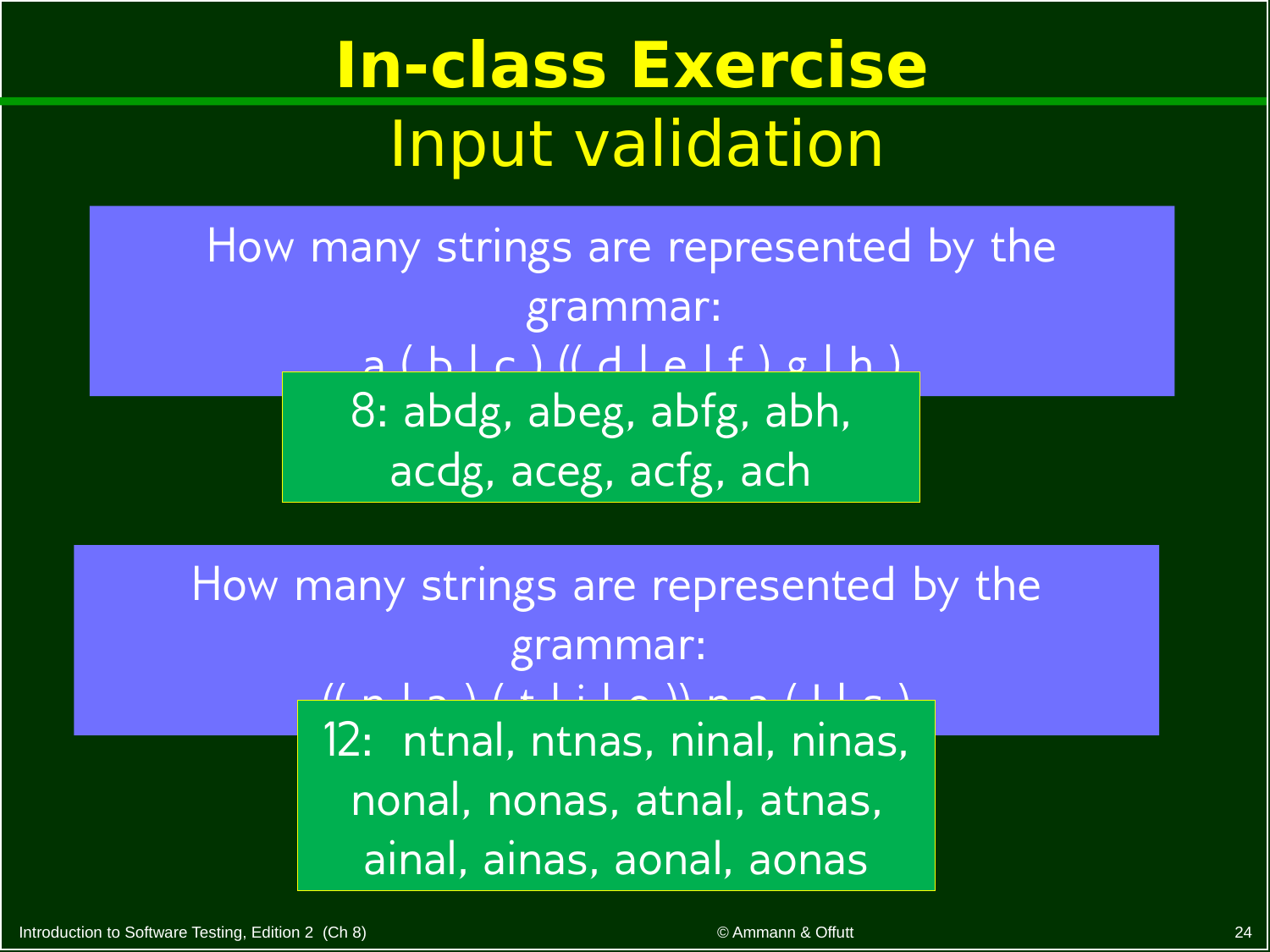

# In-class Exercise
Input validation
How many strings are represented by the grammar:
a ( b | c ) (( d | e | f ) g | h )
8: abdg, abeg, abfg, abh, acdg, aceg, acfg, ach
How many strings are represented by the grammar:
(( n | a ) ( t | i | o )) n a ( l | s )
12:  ntnal, ntnas, ninal, ninas, nonal, nonas, atnal, atnas, ainal, ainas, aonal, aonas
24
© Ammann & Offutt
Introduction to Software Testing, Edition 2  (Ch 8)